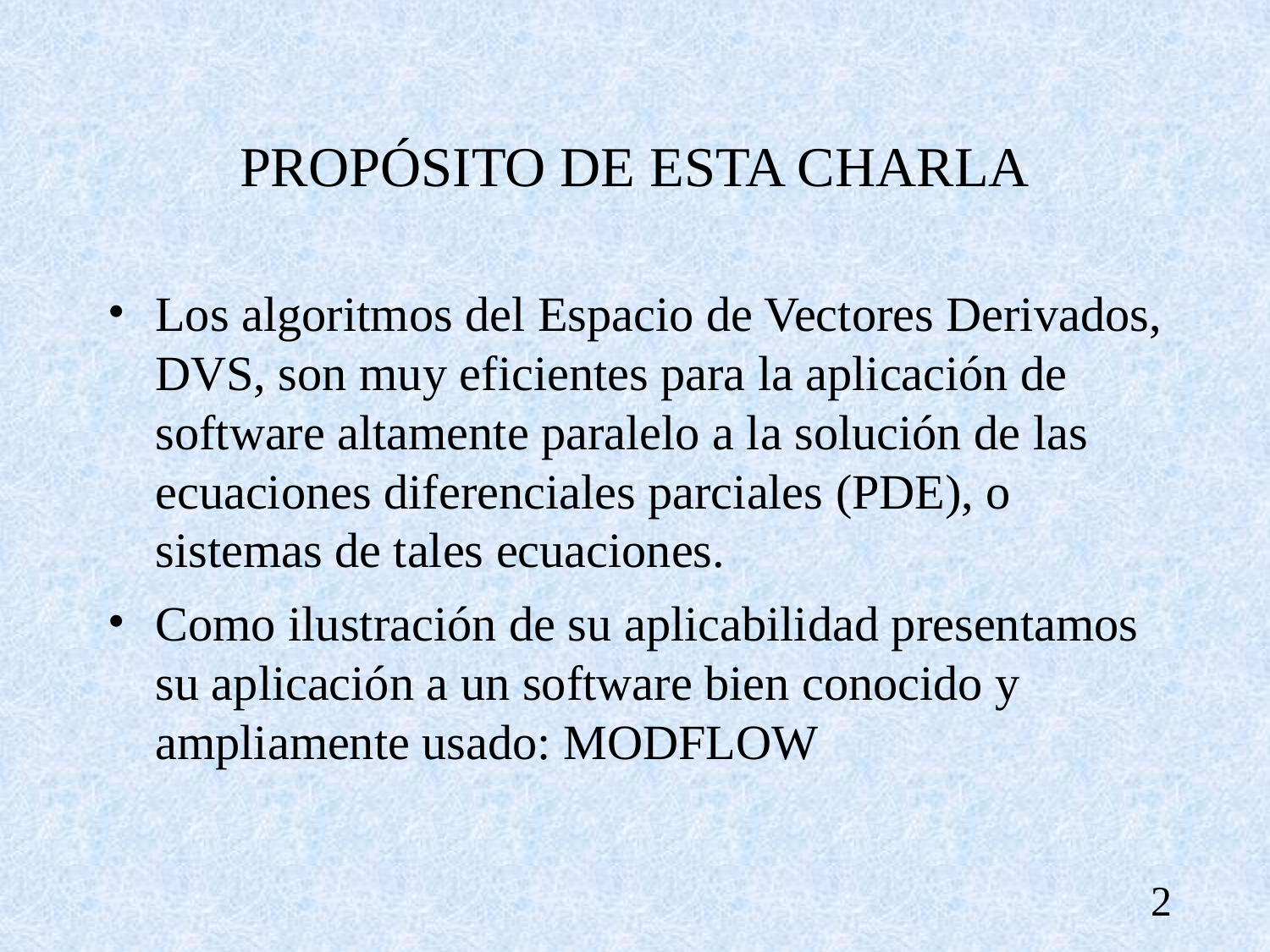

# PROPÓSITO DE ESTA CHARLA
Los algoritmos del Espacio de Vectores Derivados, DVS, son muy eficientes para la aplicación de software altamente paralelo a la solución de las ecuaciones diferenciales parciales (PDE), o sistemas de tales ecuaciones.
Como ilustración de su aplicabilidad presentamos su aplicación a un software bien conocido y ampliamente usado: MODFLOW
2